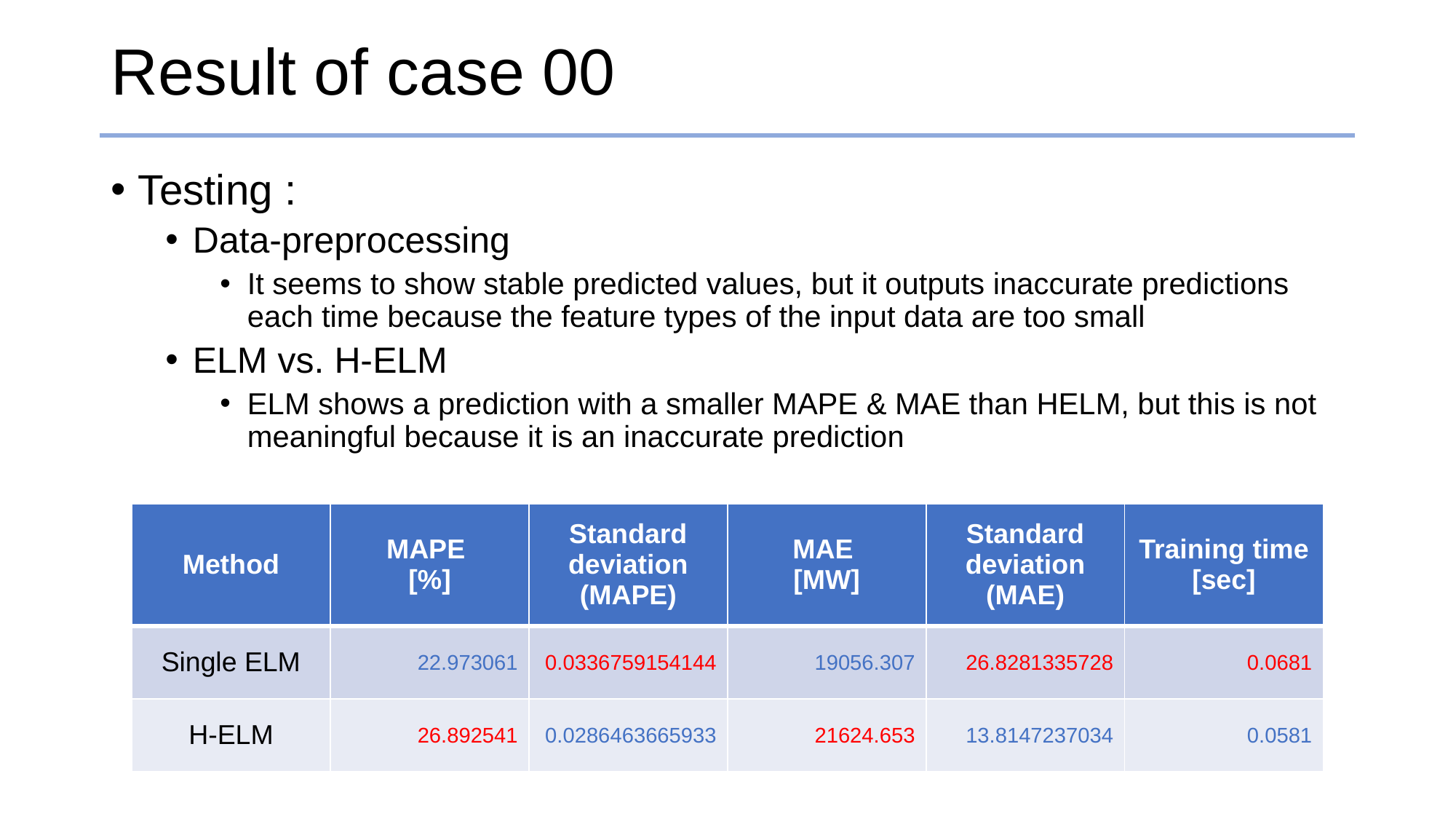

# Result of case 00
Testing :
Data-preprocessing
It seems to show stable predicted values, but it outputs inaccurate predictions each time because the feature types of the input data are too small
ELM vs. H-ELM
ELM shows a prediction with a smaller MAPE & MAE than HELM, but this is not meaningful because it is an inaccurate prediction

| Method | MAPE [%] | Standard deviation (MAPE) | MAE [MW] | Standard deviation (MAE) | Training time [sec] |
| --- | --- | --- | --- | --- | --- |
| Single ELM | 22.973061 | 0.0336759154144 | 19056.307 | 26.8281335728 | 0.0681 |
| H-ELM | 26.892541 | 0.0286463665933 | 21624.653 | 13.8147237034 | 0.0581 |